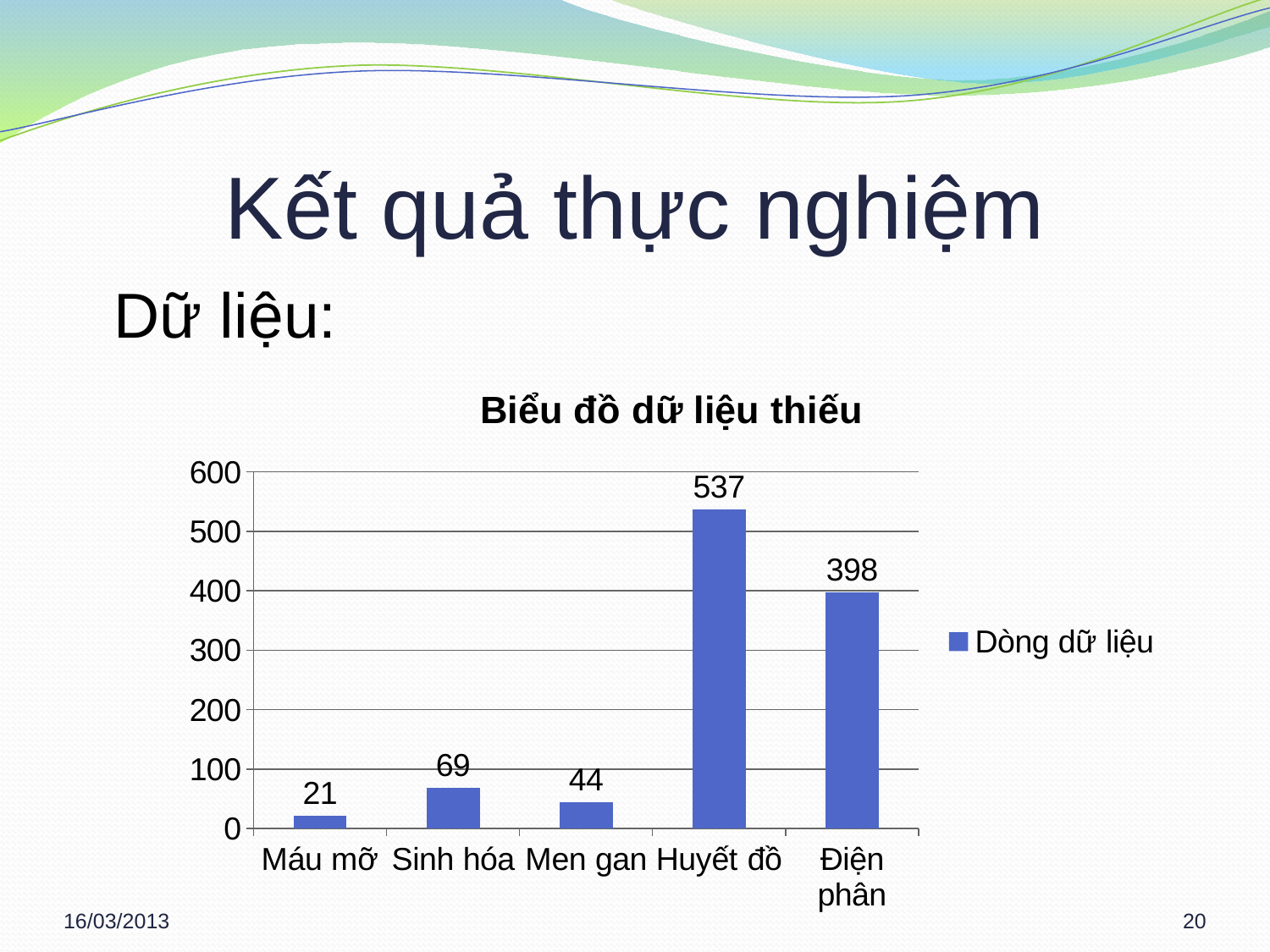

# Kết quả thực nghiệm
 	Dữ liệu:

### Chart: Biểu đồ dữ liệu thiếu

| Category | Dòng dữ liệu |
|---|---|
| Máu mỡ | 21.0 |
| Sinh hóa | 69.0 |
| Men gan | 44.0 |
| Huyết đồ | 537.0 |
| Điện phân | 398.0 |
16/03/2013
20